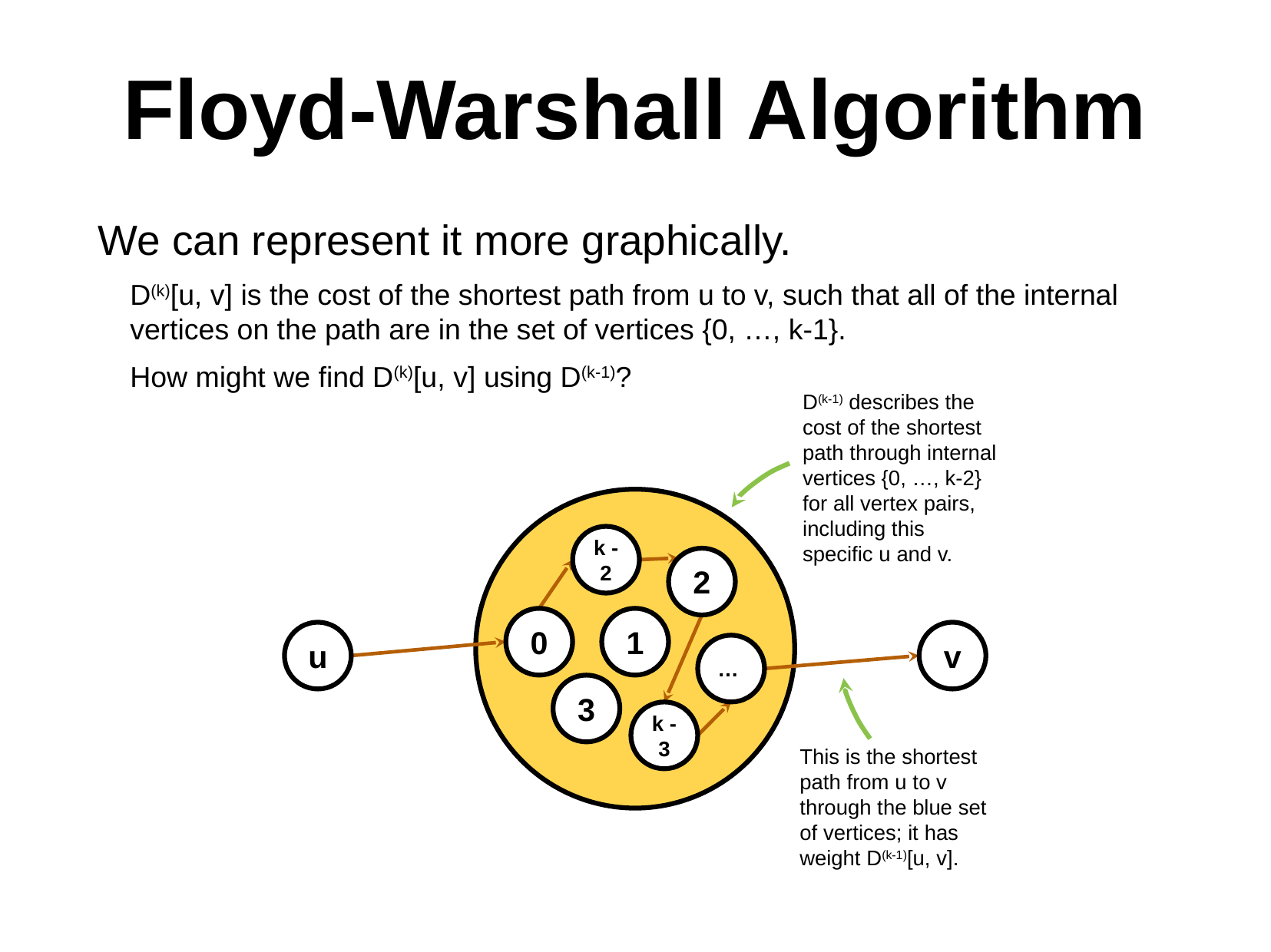

Floyd-Warshall Algorithm
We can represent it more graphically.

    D(k)[u, v] is the cost of the shortest path from u to v, such that all of the internal
    vertices on the path are in the set of vertices {0, …, k-1}.

    How might we find D(k)[u, v] using D(k-1)?

D(k-1) describes the cost of the shortest path through internal vertices {0, …, k-2} for all vertex pairs, including this specific u and v.

k - 2
2
0
1
u
v

…
3

k - 3
This is the shortest path from u to v through the blue set of vertices; it has weight D(k-1)[u, v].